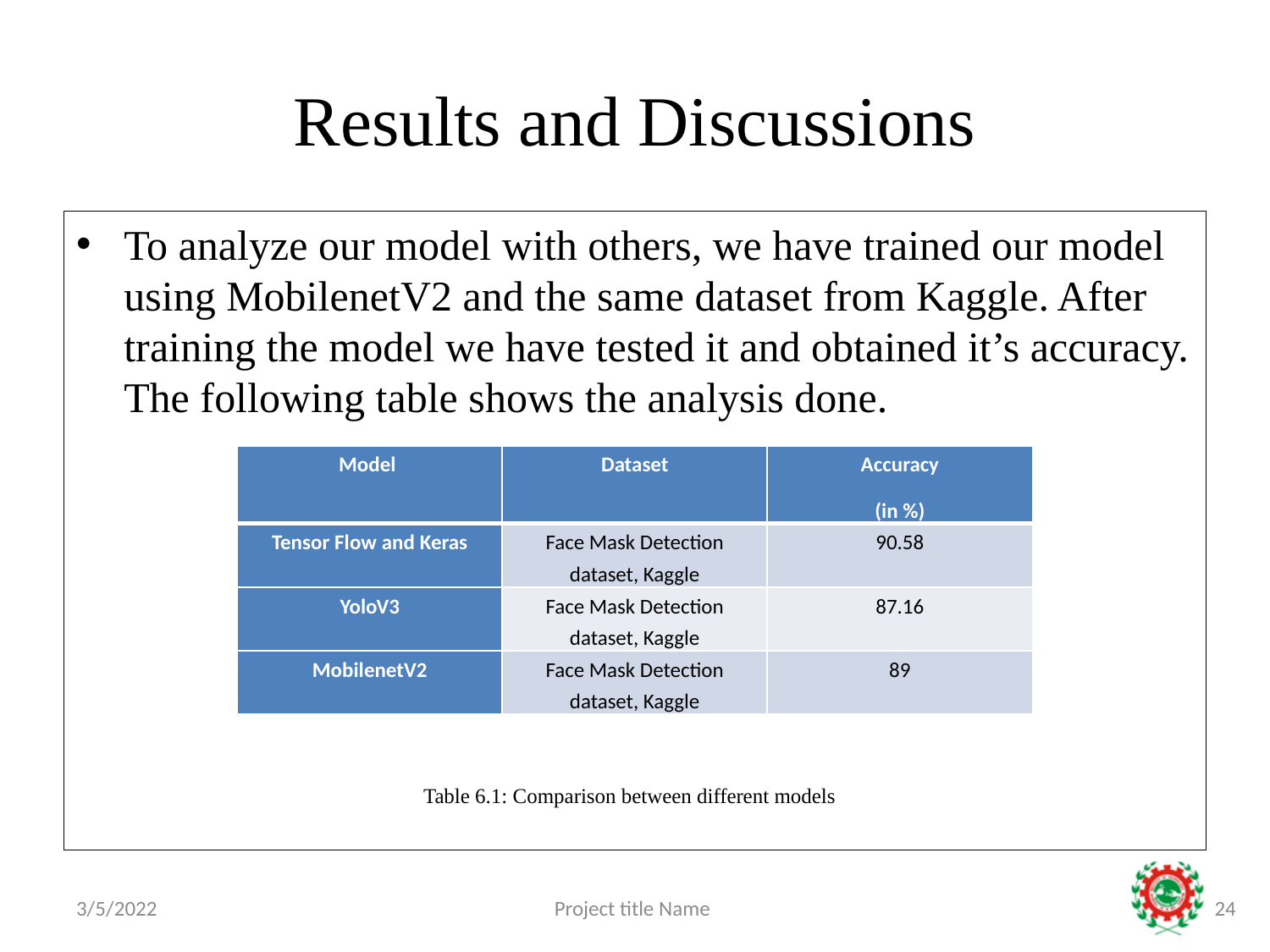

# Results and Discussions
To analyze our model with others, we have trained our model using MobilenetV2 and the same dataset from Kaggle. After training the model we have tested it and obtained it’s accuracy. The following table shows the analysis done.

| Model | Dataset | Accuracy (in %) |
| --- | --- | --- |
| Tensor Flow and Keras | Face Mask Detection dataset, Kaggle | 90.58 |
| YoloV3 | Face Mask Detection dataset, Kaggle | 87.16 |
| MobilenetV2 | Face Mask Detection dataset, Kaggle | 89 |
Table 6.1: Comparison between different models
3/5/2022
Project title Name
24